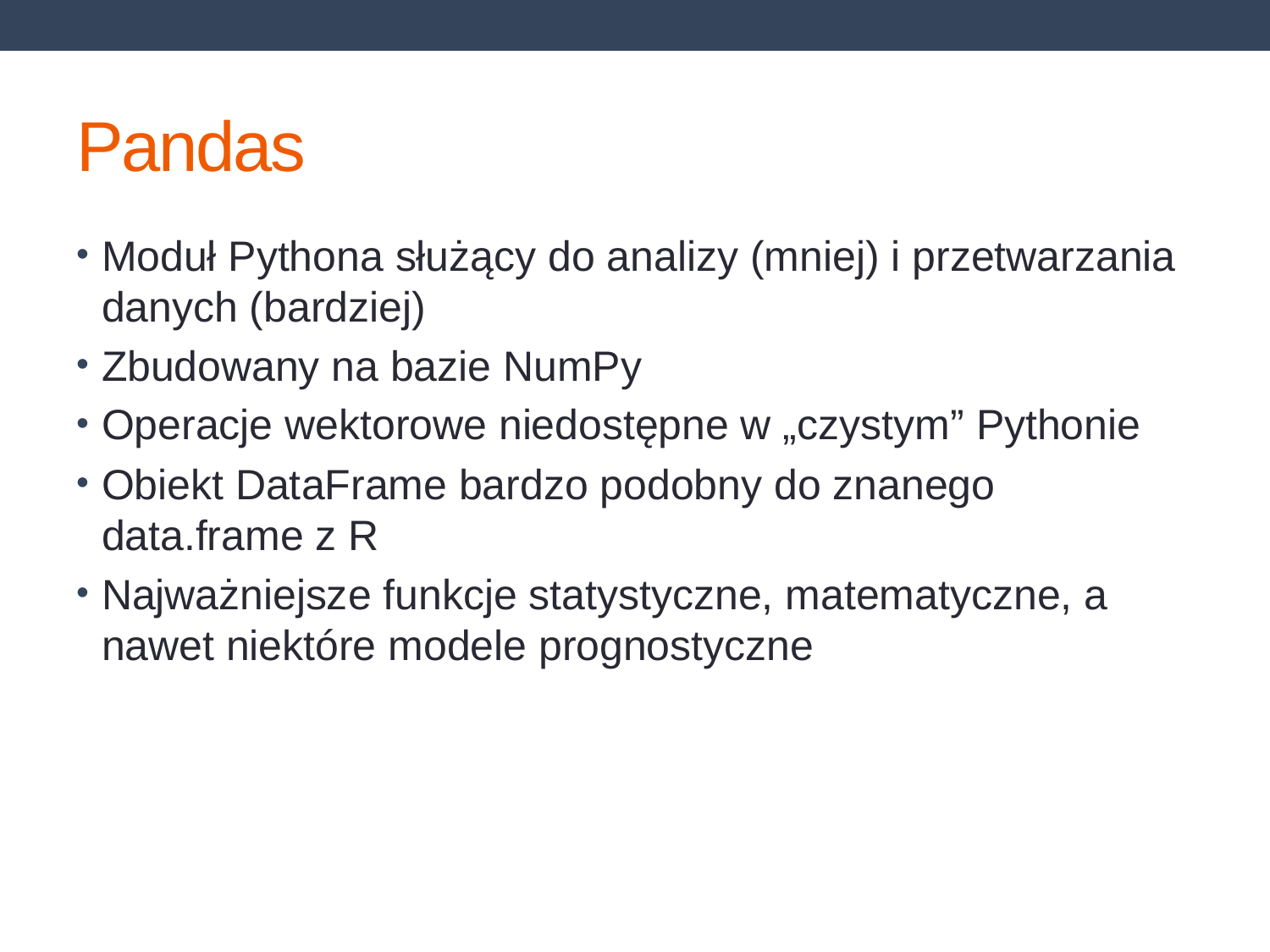

# Pandas
Moduł Pythona służący do analizy (mniej) i przetwarzania danych (bardziej)
Zbudowany na bazie NumPy
Operacje wektorowe niedostępne w „czystym” Pythonie
Obiekt DataFrame bardzo podobny do znanego data.frame z R
Najważniejsze funkcje statystyczne, matematyczne, a nawet niektóre modele prognostyczne